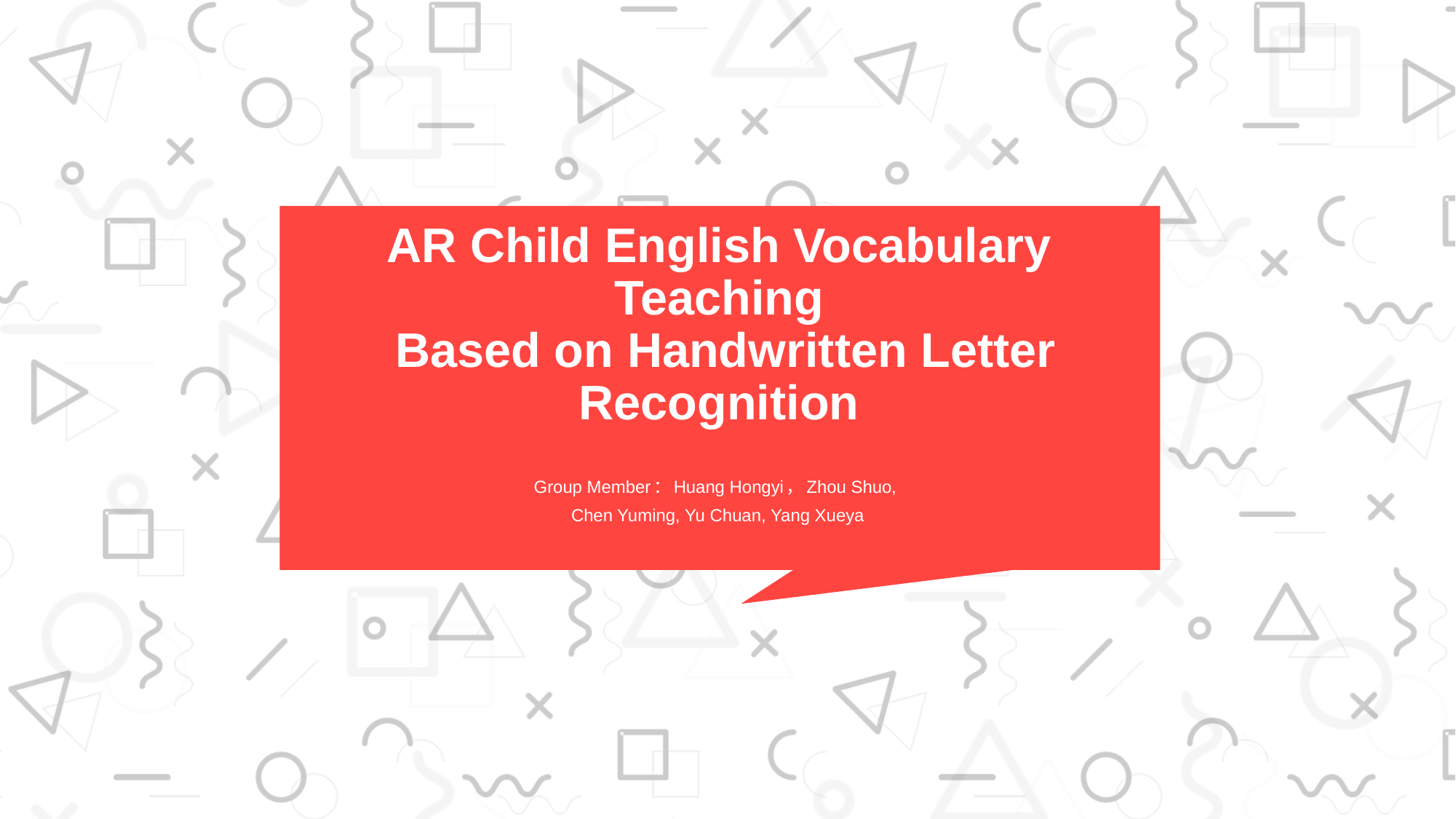

# AR Child English Vocabulary Teaching Based on Handwritten Letter Recognition
Group Member：Huang Hongyi，Zhou Shuo,
Chen Yuming, Yu Chuan, Yang Xueya